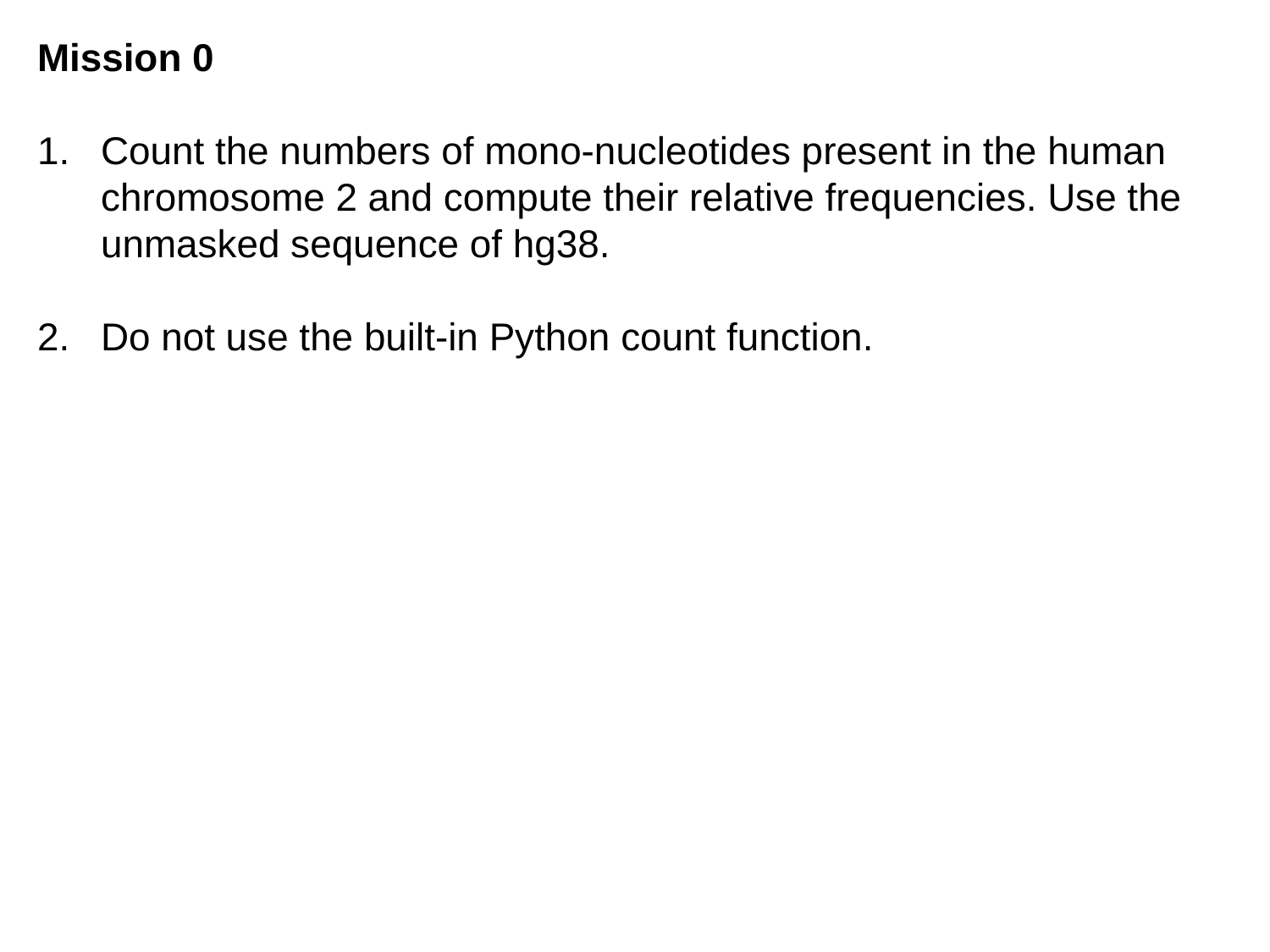

Mission 0

Count the numbers of mono-nucleotides present in the human chromosome 2 and compute their relative frequencies. Use the unmasked sequence of hg38.

Do not use the built-in Python count function.